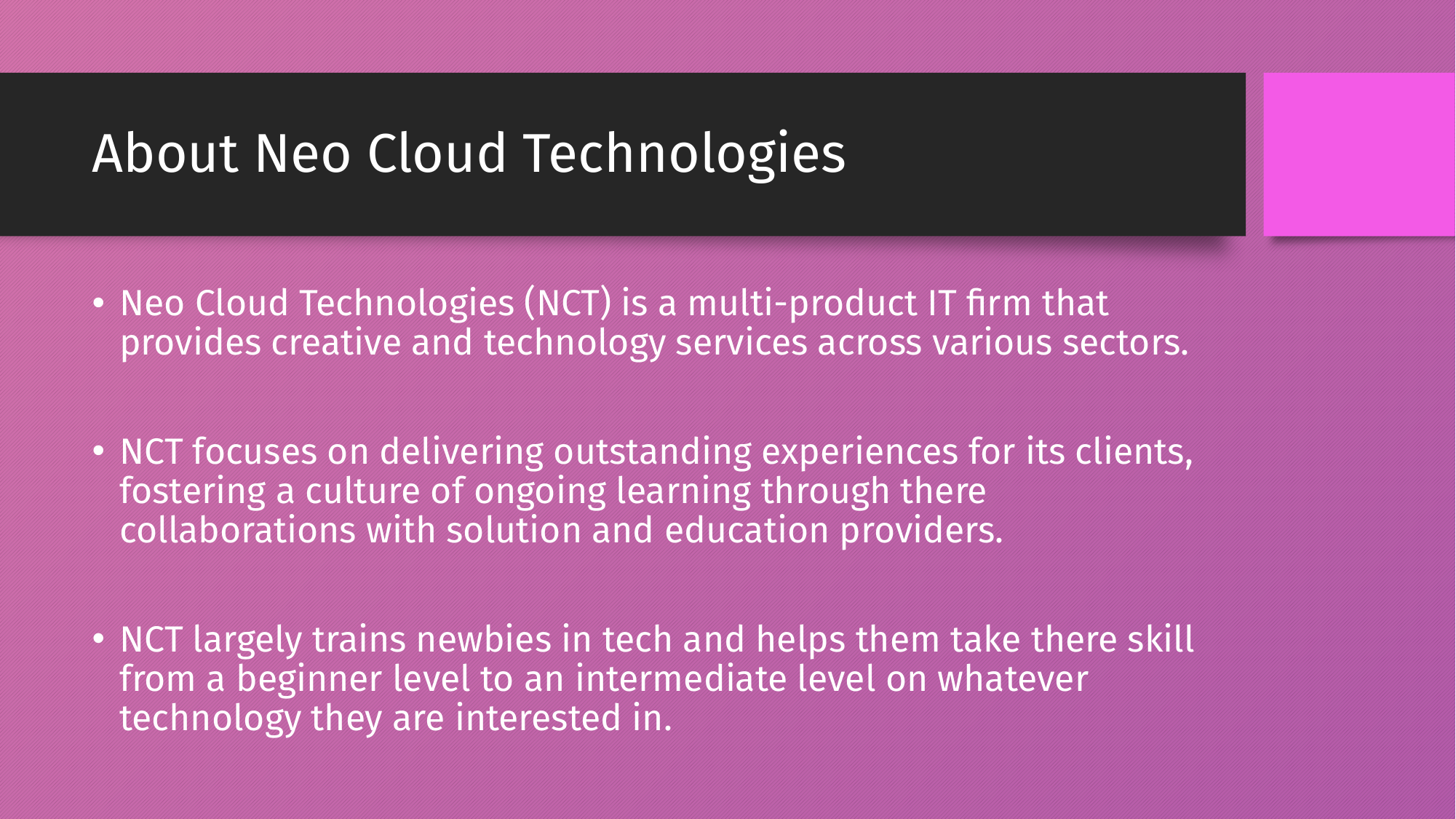

# About Neo Cloud Technologies
Neo Cloud Technologies (NCT) is a multi-product IT firm that provides creative and technology services across various sectors.

NCT focuses on delivering outstanding experiences for its clients, fostering a culture of ongoing learning through there collaborations with solution and education providers.

NCT largely trains newbies in tech and helps them take there skill from a beginner level to an intermediate level on whatever technology they are interested in.